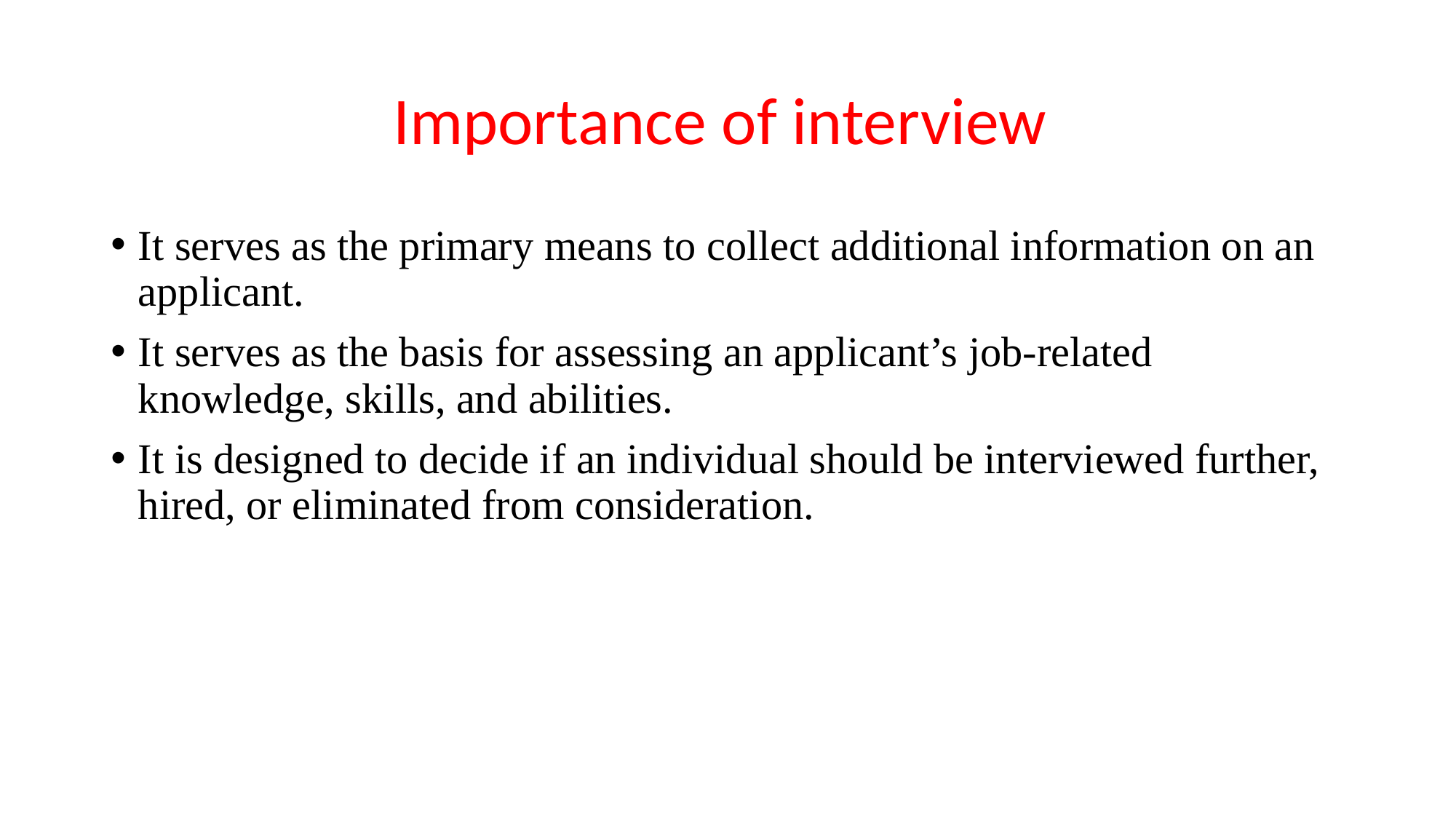

# Importance of interview
It serves as the primary means to collect additional information on an applicant.
It serves as the basis for assessing an applicant’s job-related knowledge, skills, and abilities.
It is designed to decide if an individual should be interviewed further, hired, or eliminated from consideration.